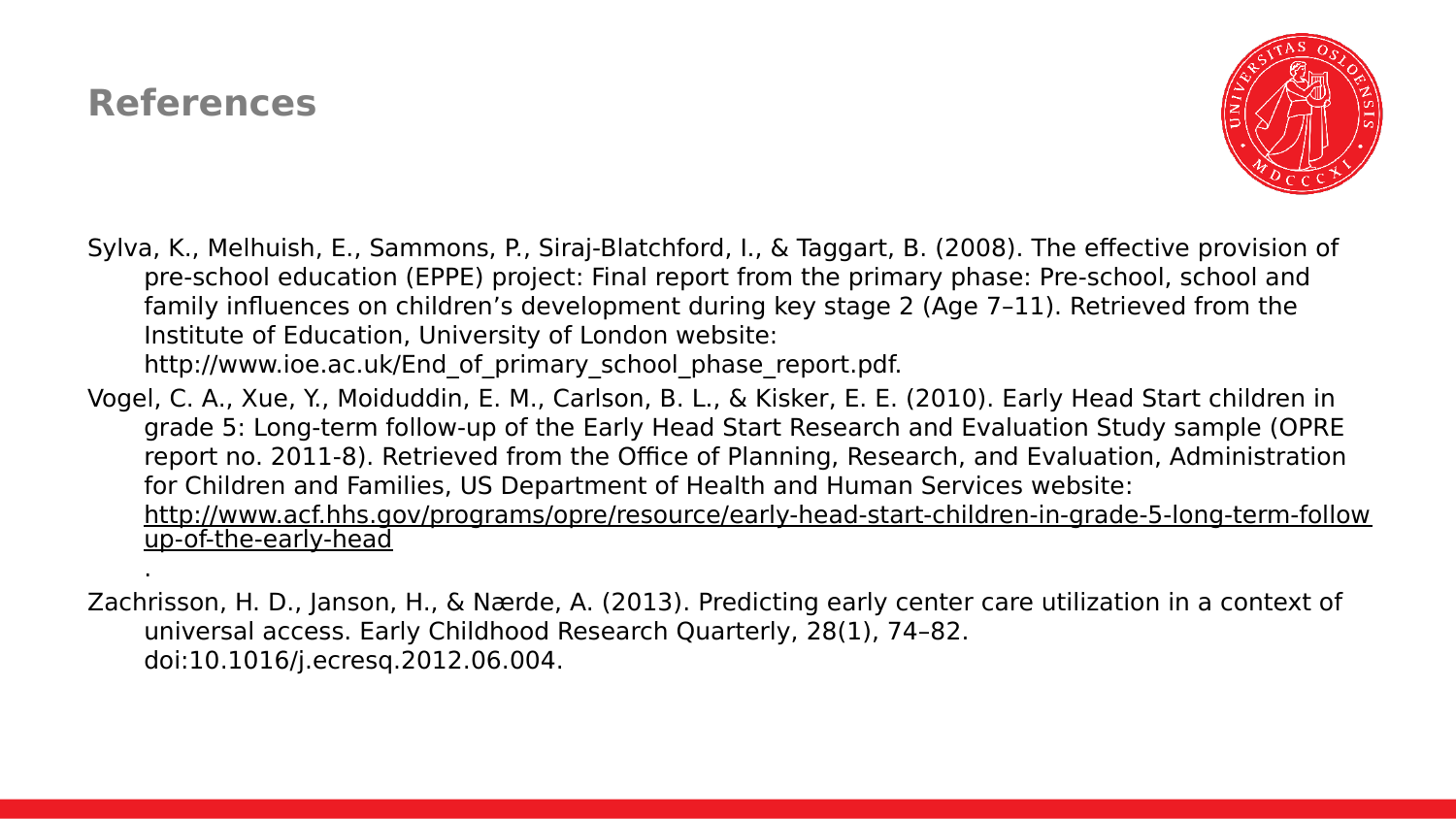

References
Sylva, K., Melhuish, E., Sammons, P., Siraj-Blatchford, I., & Taggart, B. (2008). The effective provision of pre-school education (EPPE) project: Final report from the primary phase: Pre-school, school and family influences on children’s development during key stage 2 (Age 7–11). Retrieved from the Institute of Education, University of London website: http://www.ioe.ac.uk/End_of_primary_school_phase_report.pdf.
Vogel, C. A., Xue, Y., Moiduddin, E. M., Carlson, B. L., & Kisker, E. E. (2010). Early Head Start children in grade 5: Long-term follow-up of the Early Head Start Research and Evaluation Study sample (OPRE report no. 2011-8). Retrieved from the Office of Planning, Research, and Evaluation, Administration for Children and Families, US Department of Health and Human Services website: http://www.acf.hhs.gov/programs/opre/resource/early-head-start-children-in-grade-5-long-term-followup-of-the-early-head.
Zachrisson, H. D., Janson, H., & Nærde, A. (2013). Predicting early center care utilization in a context of universal access. Early Childhood Research Quarterly, 28(1), 74–82. doi:10.1016/j.ecresq.2012.06.004.